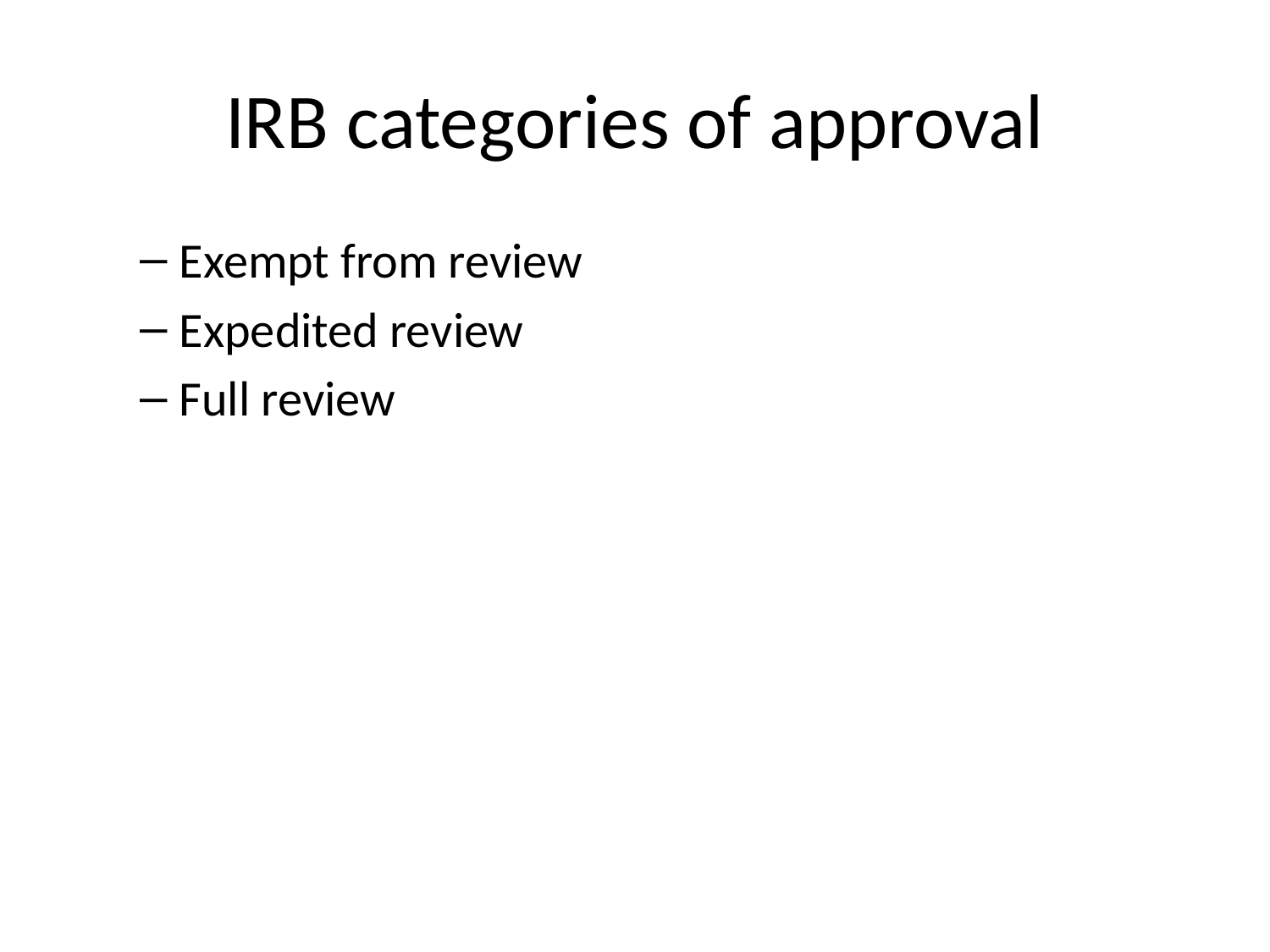

# IRB categories of approval
Exempt from review
Expedited review
Full review